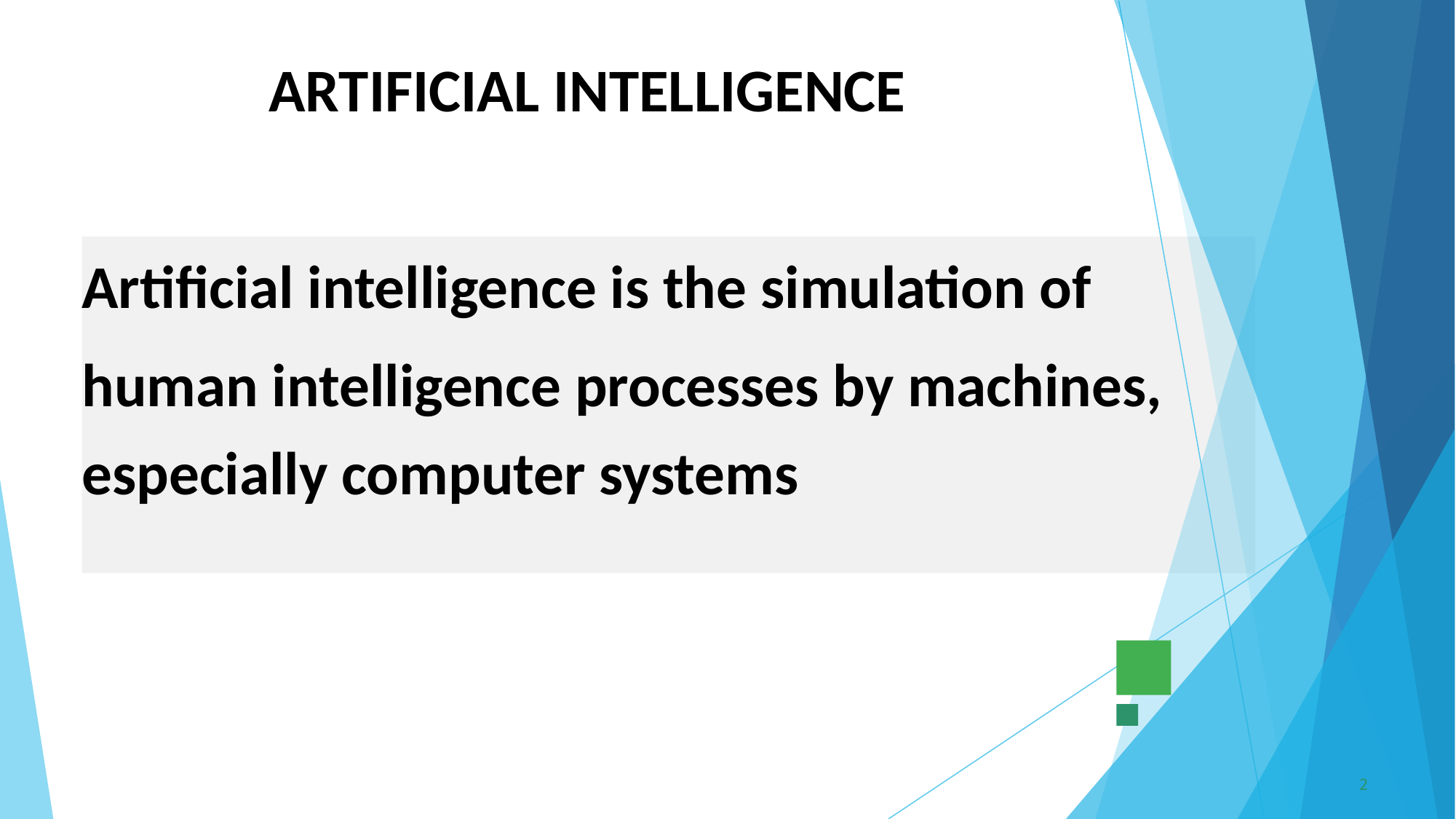

# ARTIFICIAL INTELLIGENCE
Artificial intelligence is the simulation of
human intelligence processes by machines,
especially computer systems

2